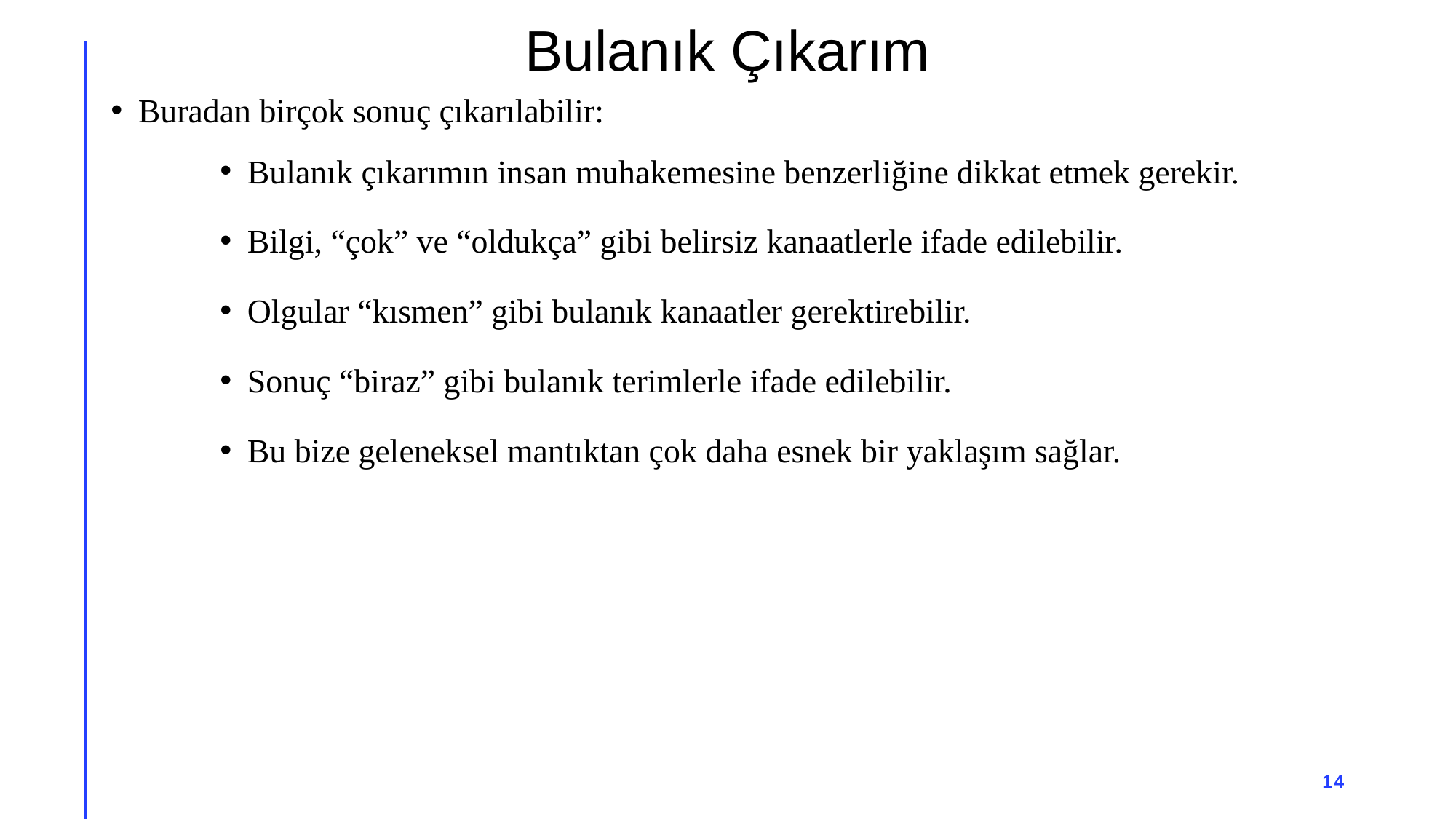

# Bulanık Çıkarım
Buradan birçok sonuç çıkarılabilir:
Bulanık çıkarımın insan muhakemesine benzerliğine dikkat etmek gerekir.
Bilgi, “çok” ve “oldukça” gibi belirsiz kanaatlerle ifade edilebilir.
Olgular “kısmen” gibi bulanık kanaatler gerektirebilir.
Sonuç “biraz” gibi bulanık terimlerle ifade edilebilir.
Bu bize geleneksel mantıktan çok daha esnek bir yaklaşım sağlar.

14